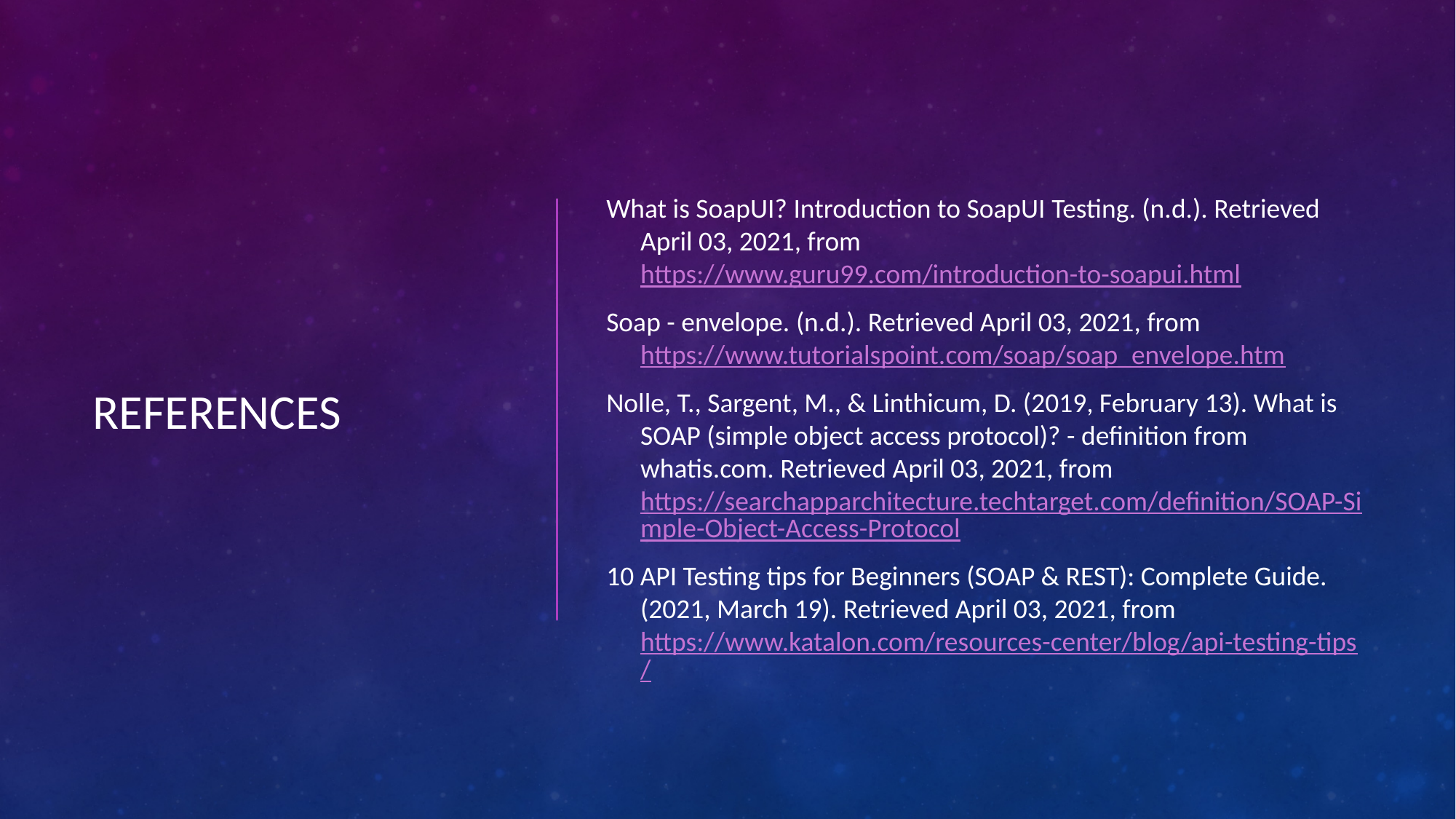

# REFERENCES

What is SoapUI? Introduction to SoapUI Testing. (n.d.). Retrieved April 03, 2021, from https://www.guru99.com/introduction-to-soapui.html
Soap - envelope. (n.d.). Retrieved April 03, 2021, from https://www.tutorialspoint.com/soap/soap_envelope.htm
Nolle, T., Sargent, M., & Linthicum, D. (2019, February 13). What is SOAP (simple object access protocol)? - definition from whatis.com. Retrieved April 03, 2021, from https://searchapparchitecture.techtarget.com/definition/SOAP-Simple-Object-Access-Protocol
10 API Testing tips for Beginners (SOAP & REST): Complete Guide. (2021, March 19). Retrieved April 03, 2021, from https://www.katalon.com/resources-center/blog/api-testing-tips/